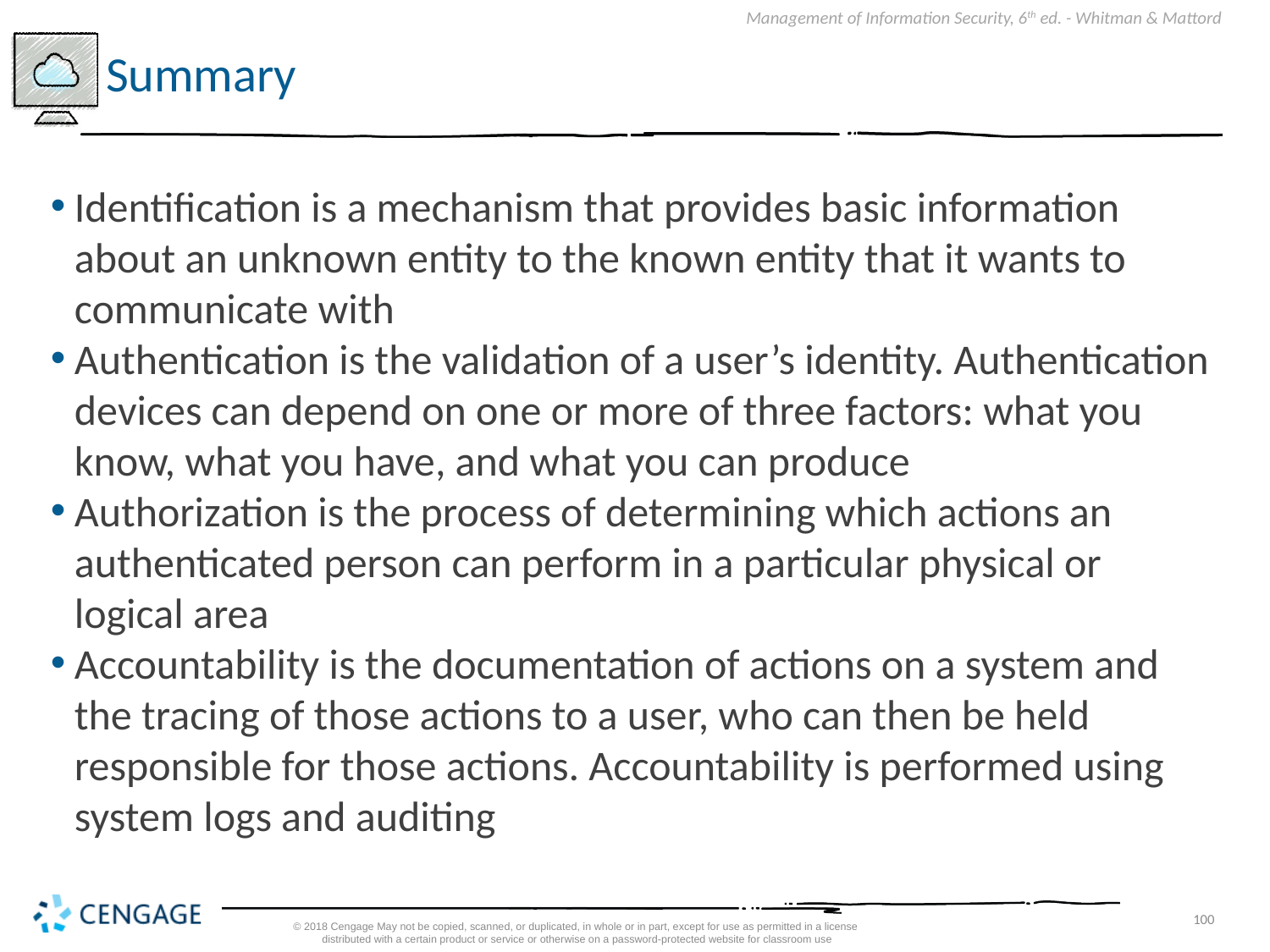

# Summary
Identification is a mechanism that provides basic information about an unknown entity to the known entity that it wants to communicate with
Authentication is the validation of a user’s identity. Authentication devices can depend on one or more of three factors: what you know, what you have, and what you can produce
Authorization is the process of determining which actions an authenticated person can perform in a particular physical or logical area
Accountability is the documentation of actions on a system and the tracing of those actions to a user, who can then be held responsible for those actions. Accountability is performed using system logs and auditing